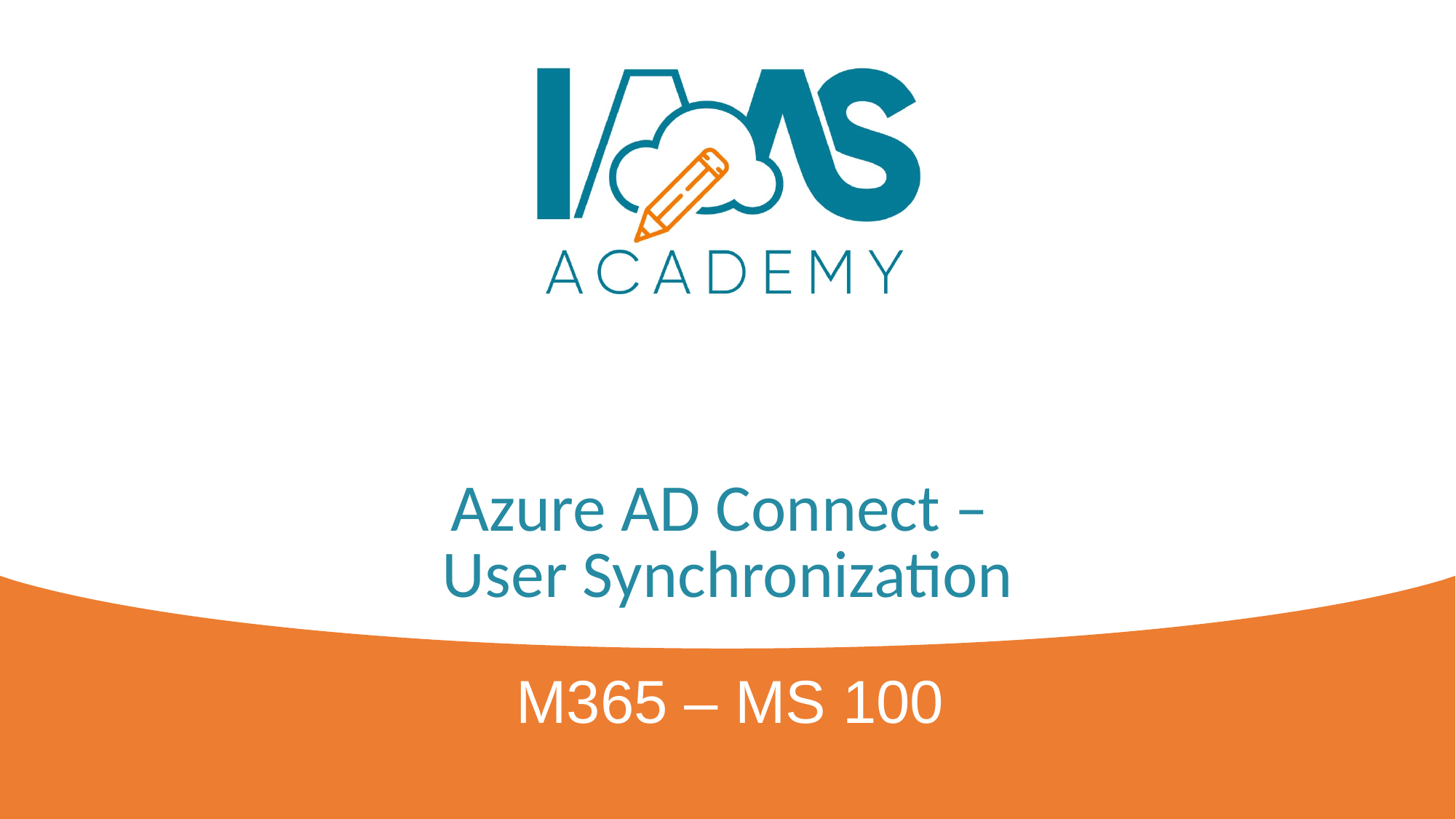

# Azure AD Connect – User Synchronization
M365 – MS 100